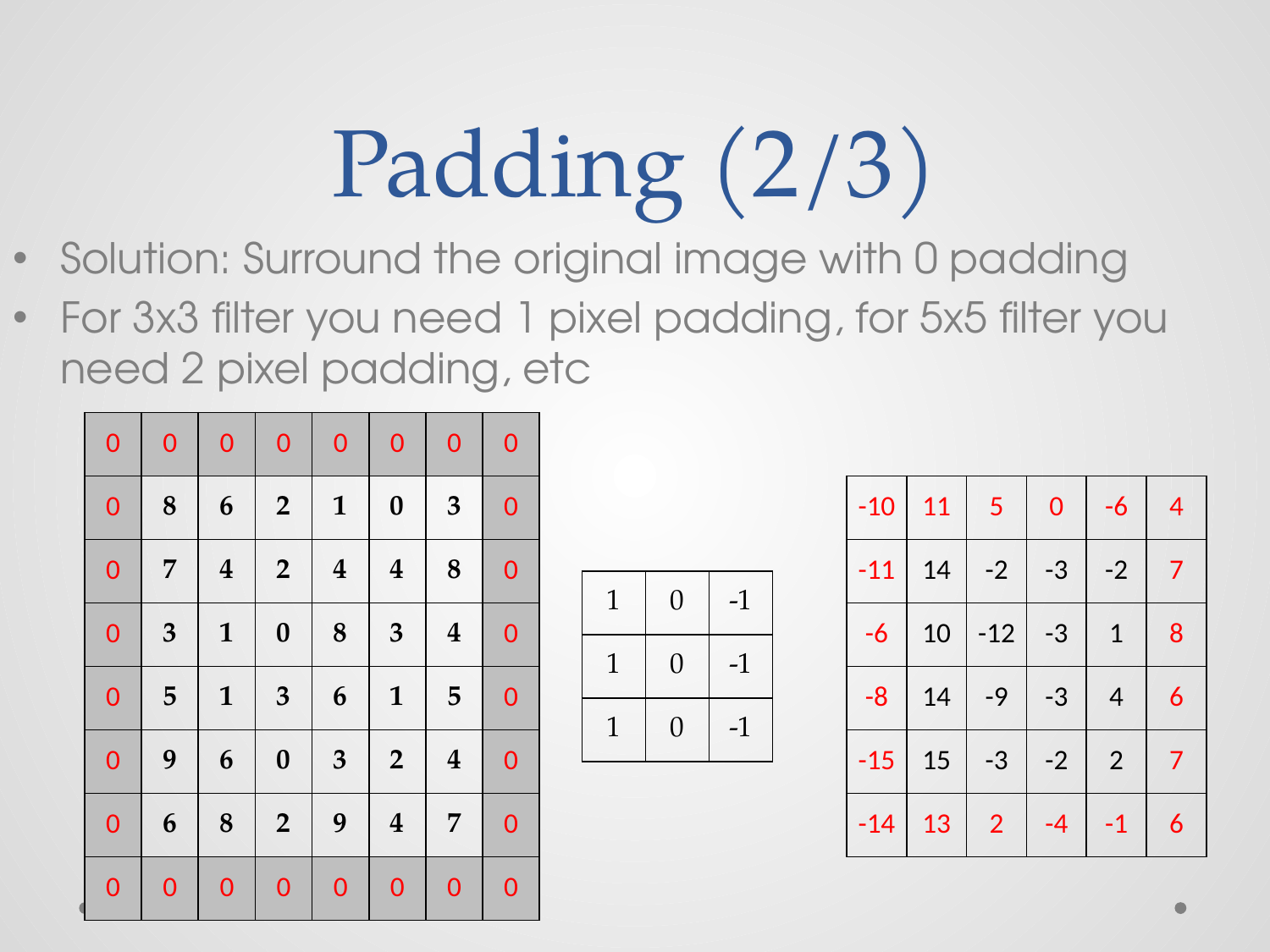

# Padding (2/3)
Solution: Surround the original image with 0 padding
For 3x3 filter you need 1 pixel padding, for 5x5 filter you need 2 pixel padding, etc
| 0 | 0 | 0 | 0 | 0 | 0 | 0 | 0 |
| --- | --- | --- | --- | --- | --- | --- | --- |
| 0 | 8 | 6 | 2 | 1 | 0 | 3 | 0 |
| 0 | 7 | 4 | 2 | 4 | 4 | 8 | 0 |
| 0 | 3 | 1 | 0 | 8 | 3 | 4 | 0 |
| 0 | 5 | 1 | 3 | 6 | 1 | 5 | 0 |
| 0 | 9 | 6 | 0 | 3 | 2 | 4 | 0 |
| 0 | 6 | 8 | 2 | 9 | 4 | 7 | 0 |
| 0 | 0 | 0 | 0 | 0 | 0 | 0 | 0 |
| -10 | 11 | 5 | 0 | -6 | 4 |
| --- | --- | --- | --- | --- | --- |
| -11 | 14 | -2 | -3 | -2 | 7 |
| -6 | 10 | -12 | -3 | 1 | 8 |
| -8 | 14 | -9 | -3 | 4 | 6 |
| -15 | 15 | -3 | -2 | 2 | 7 |
| -14 | 13 | 2 | -4 | -1 | 6 |
| 1 | 0 | -1 |
| --- | --- | --- |
| 1 | 0 | -1 |
| 1 | 0 | -1 |